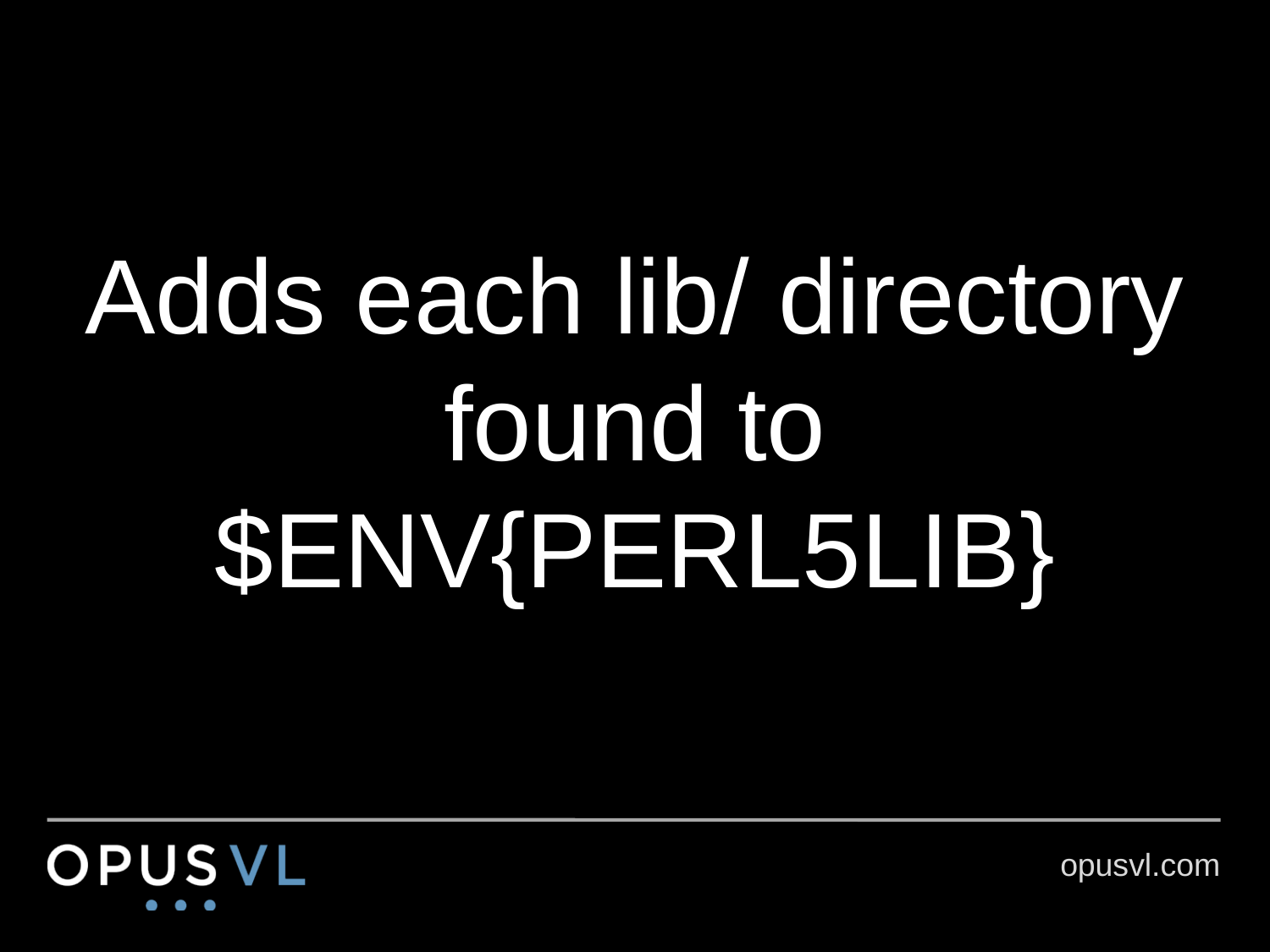

# Adds each lib/ directory found to $ENV{PERL5LIB}